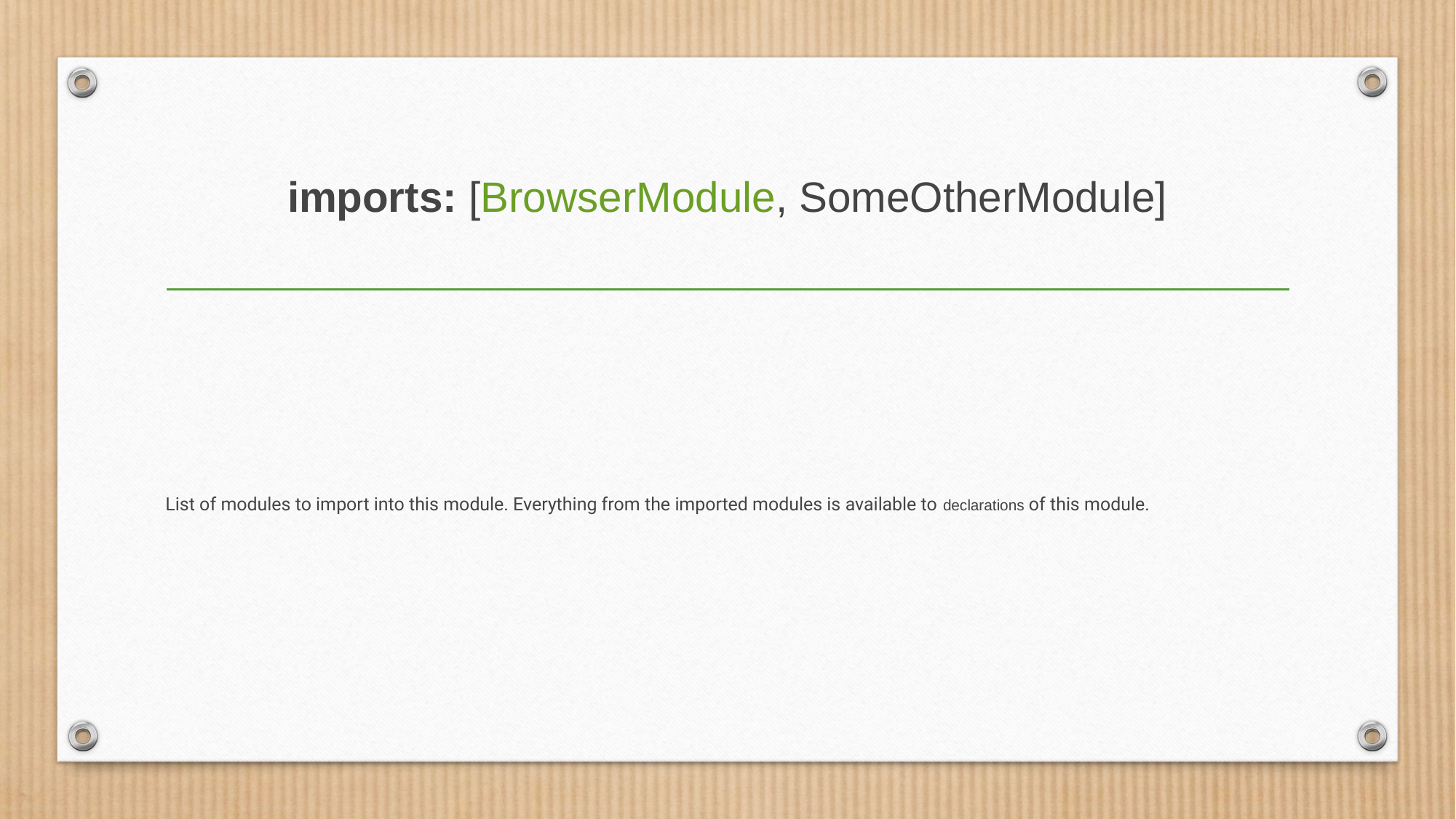

# imports: [BrowserModule, SomeOtherModule]
List of modules to import into this module. Everything from the imported modules is available to declarations of this module.